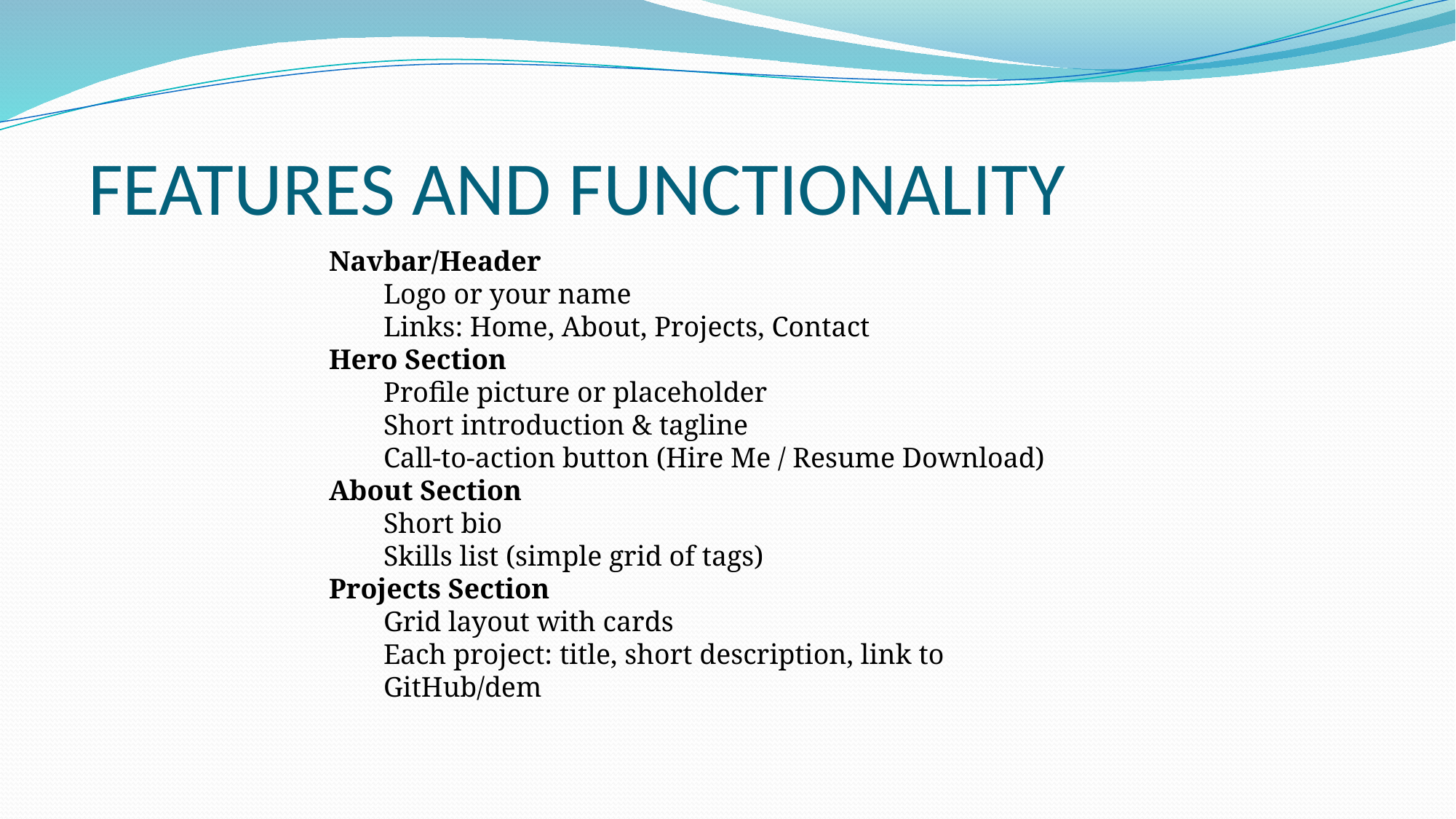

# FEATURES AND FUNCTIONALITY
Navbar/Header
Logo or your name
Links: Home, About, Projects, Contact
Hero Section
Profile picture or placeholder
Short introduction & tagline
Call-to-action button (Hire Me / Resume Download)
About Section
Short bio
Skills list (simple grid of tags)
Projects Section
Grid layout with cards
Each project: title, short description, link to GitHub/dem